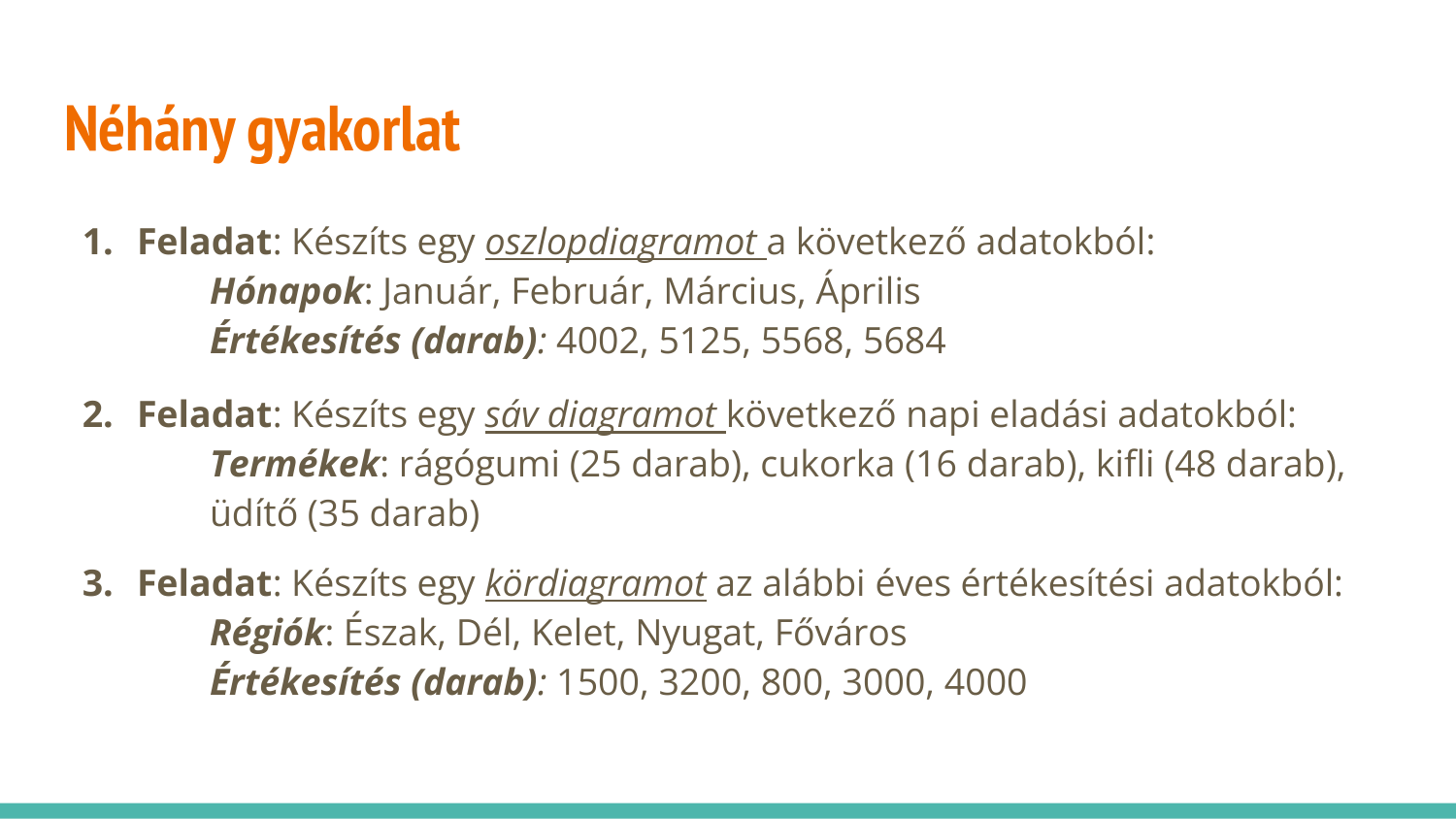

# Néhány gyakorlat
Feladat: Készíts egy oszlopdiagramot a következő adatokból:
Hónapok: Január, Február, Március, Április
Értékesítés (darab): 4002, 5125, 5568, 5684
Feladat: Készíts egy sáv diagramot következő napi eladási adatokból:
Termékek: rágógumi (25 darab), cukorka (16 darab), kifli (48 darab), üdítő (35 darab)
Feladat: Készíts egy kördiagramot az alábbi éves értékesítési adatokból:
Régiók: Észak, Dél, Kelet, Nyugat, Főváros
Értékesítés (darab): 1500, 3200, 800, 3000, 4000